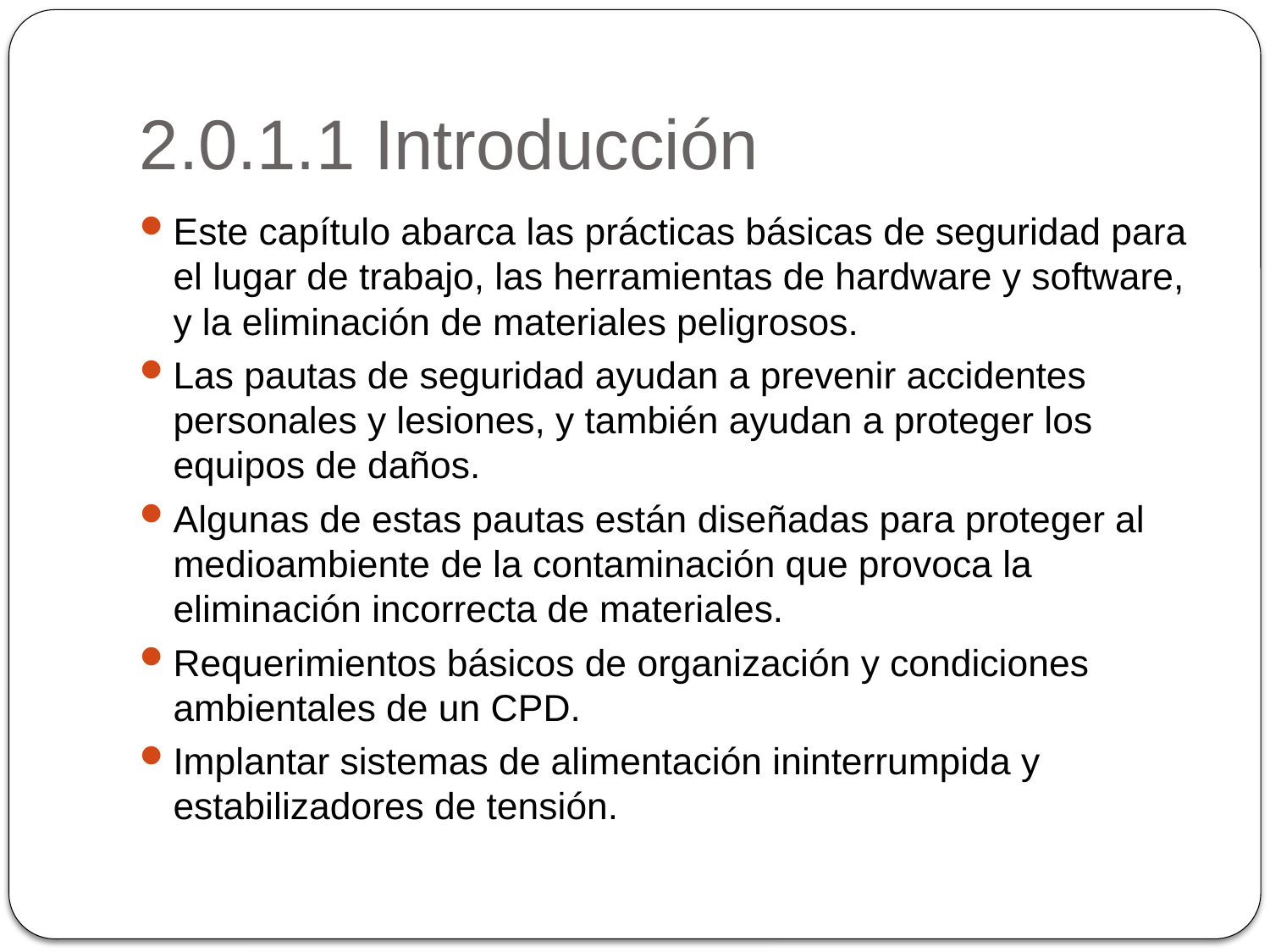

# 2.0.1.1 Introducción
Este capítulo abarca las prácticas básicas de seguridad para el lugar de trabajo, las herramientas de hardware y software, y la eliminación de materiales peligrosos.
Las pautas de seguridad ayudan a prevenir accidentes personales y lesiones, y también ayudan a proteger los equipos de daños.
Algunas de estas pautas están diseñadas para proteger al medioambiente de la contaminación que provoca la eliminación incorrecta de materiales.
Requerimientos básicos de organización y condiciones ambientales de un CPD.
Implantar sistemas de alimentación ininterrumpida y estabilizadores de tensión.